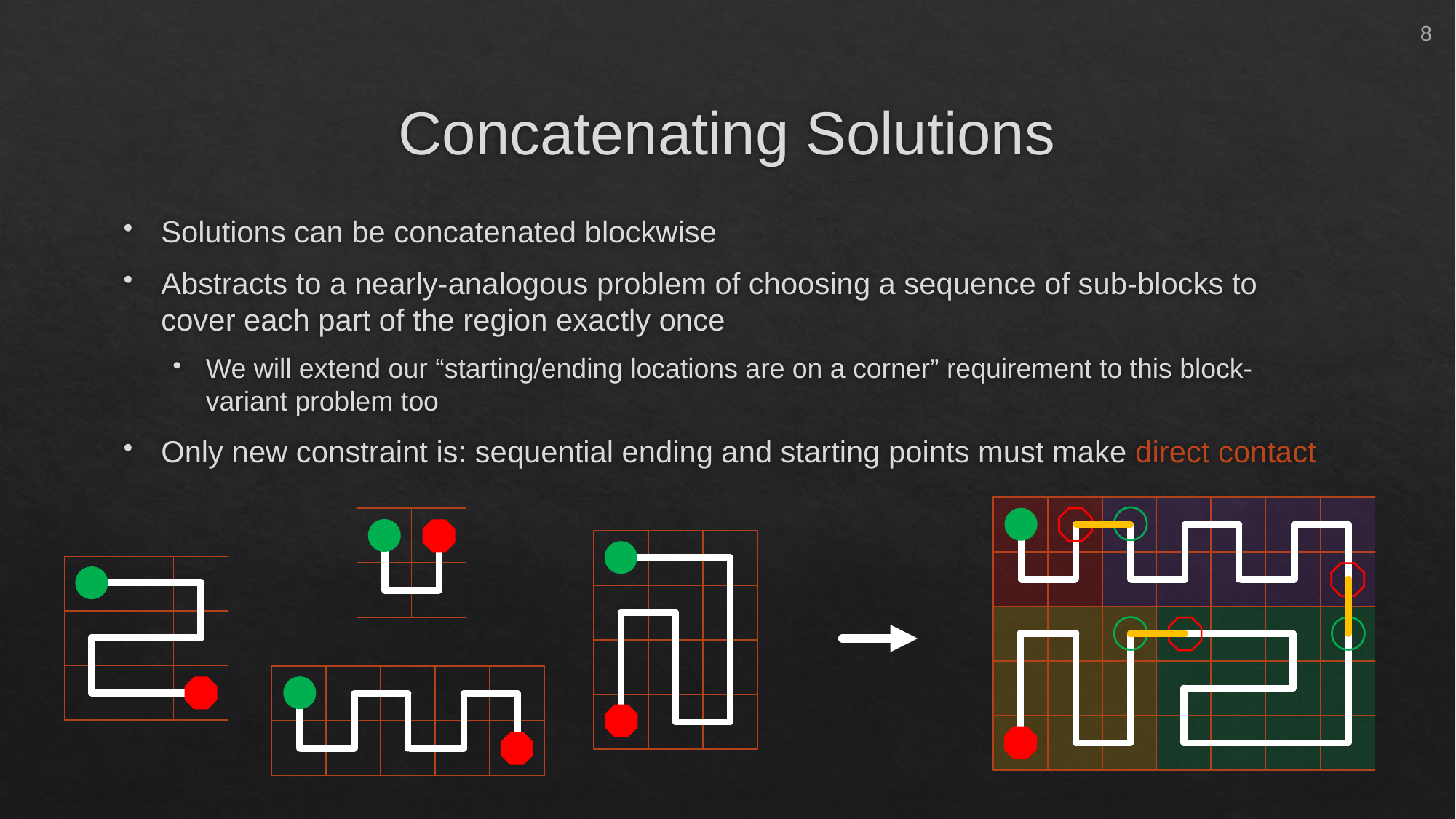

8
# Concatenating Solutions
Solutions can be concatenated blockwise
Abstracts to a nearly-analogous problem of choosing a sequence of sub-blocks to cover each part of the region exactly once
We will extend our “starting/ending locations are on a corner” requirement to this block-variant problem too
Only new constraint is: sequential ending and starting points must make direct contact